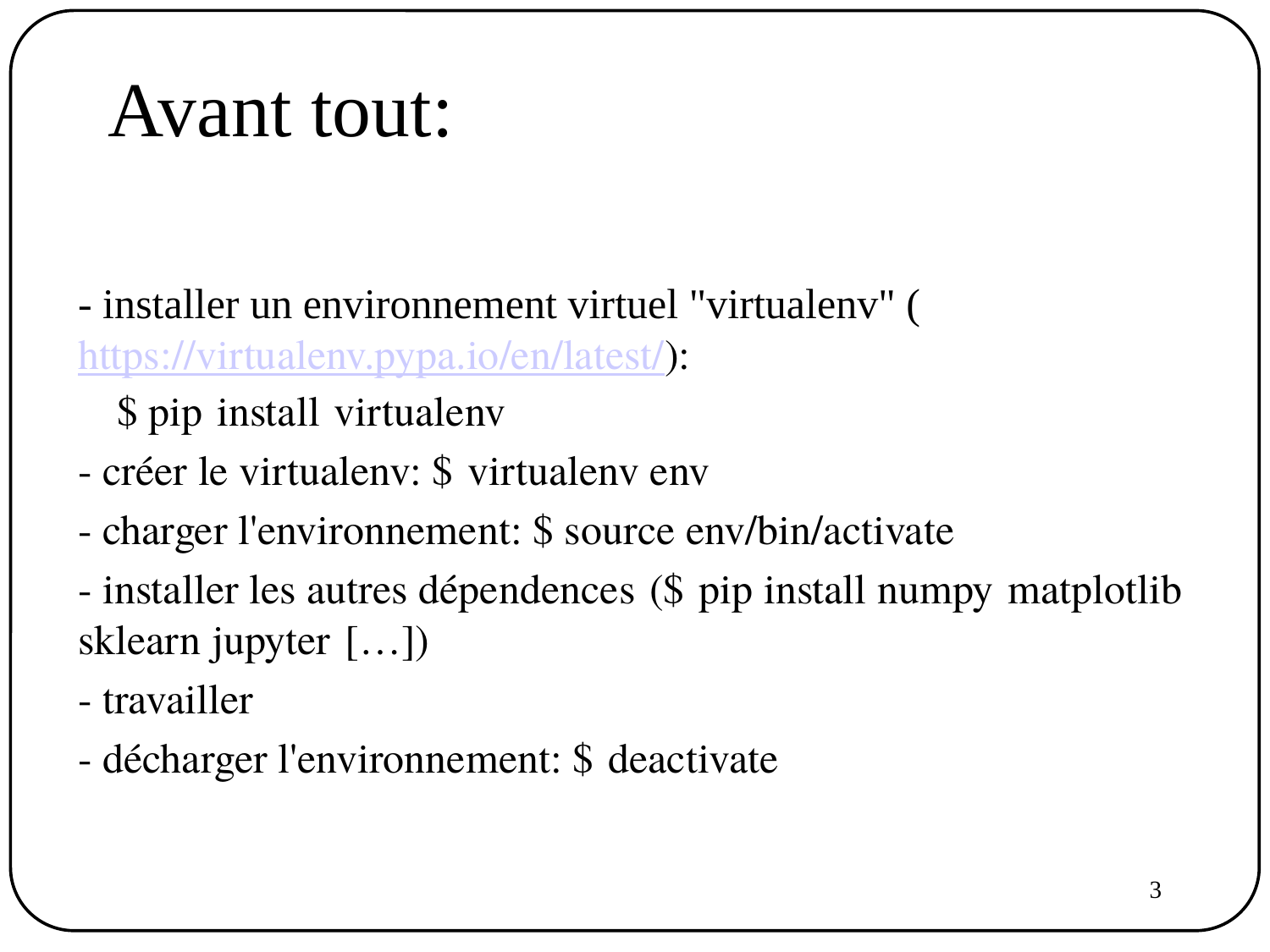

Avant tout:
- installer un environnement virtuel "virtualenv" (https://virtualenv.pypa.io/en/latest/): 
   $ pip install virtualenv
- créer le virtualenv: $ virtualenv env
- charger l'environnement: $ source env/bin/activate
- installer les autres dépendences ($ pip install numpy matplotlib  sklearn jupyter […])
- travailler
- décharger l'environnement: $ deactivate

3